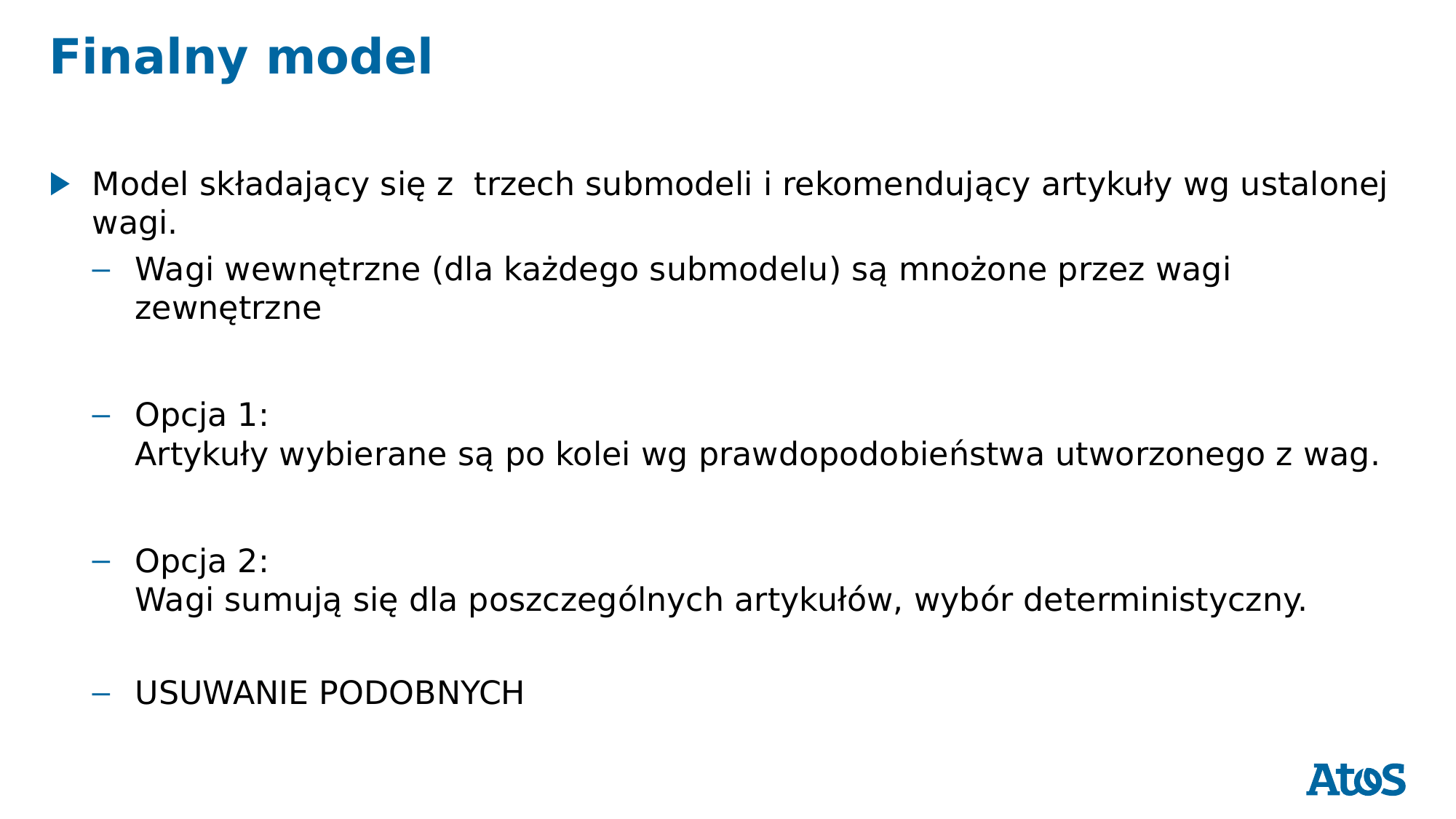

# Finalny model
Model składający się z  trzech submodeli i rekomendujący artykuły wg ustalonej wagi.
Wagi wewnętrzne (dla każdego submodelu) są mnożone przez wagi zewnętrzne

Opcja 1:
Artykuły wybierane są po kolei wg prawdopodobieństwa utworzonego z wag.

Opcja 2:
Wagi sumują się dla poszczególnych artykułów, wybór deterministyczny.

USUWANIE PODOBNYCH